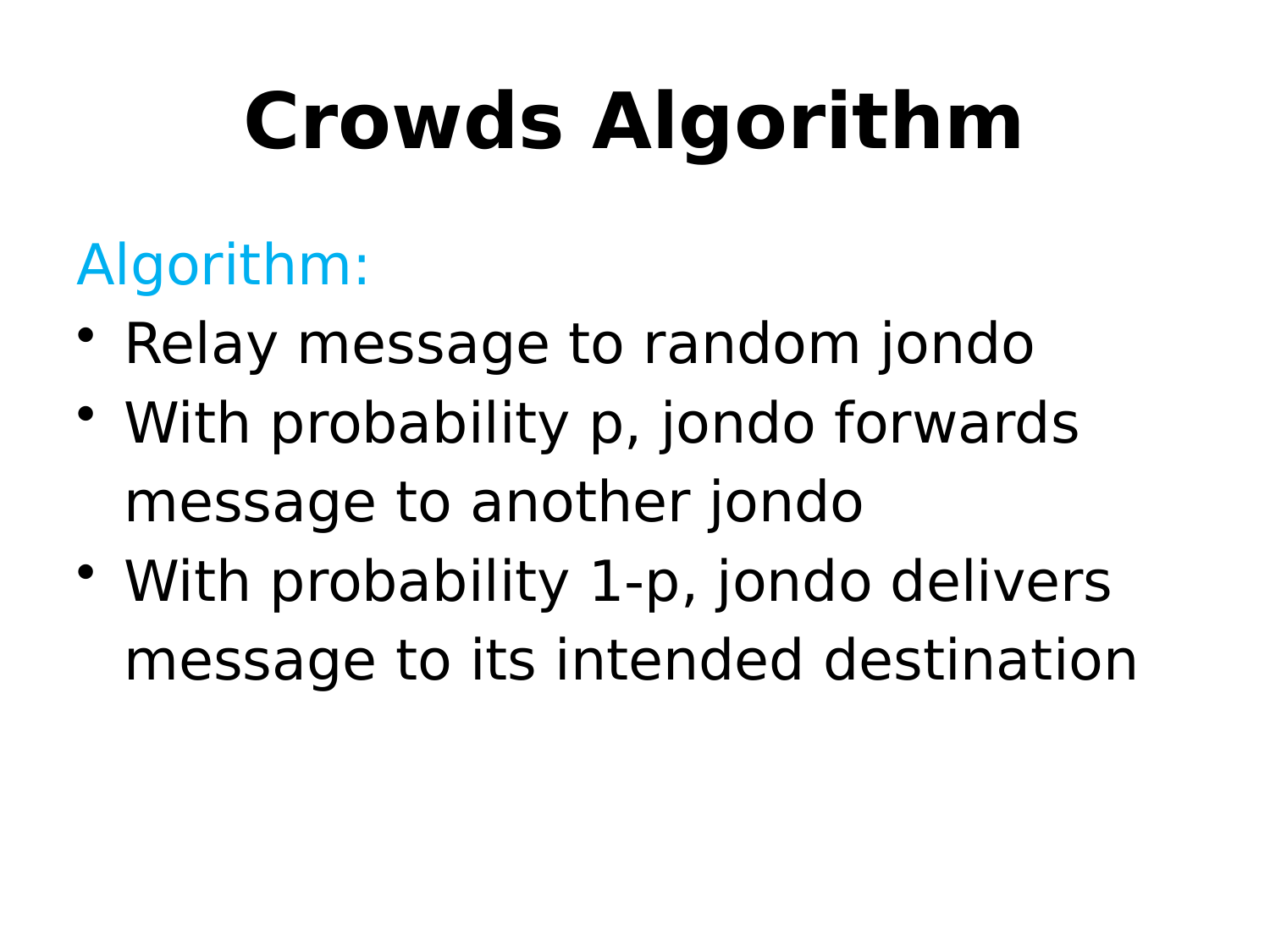

# Crowds Algorithm
Algorithm:
Relay message to random jondo
With probability p, jondo forwards
	message to another jondo
With probability 1-p, jondo delivers
	message to its intended destination